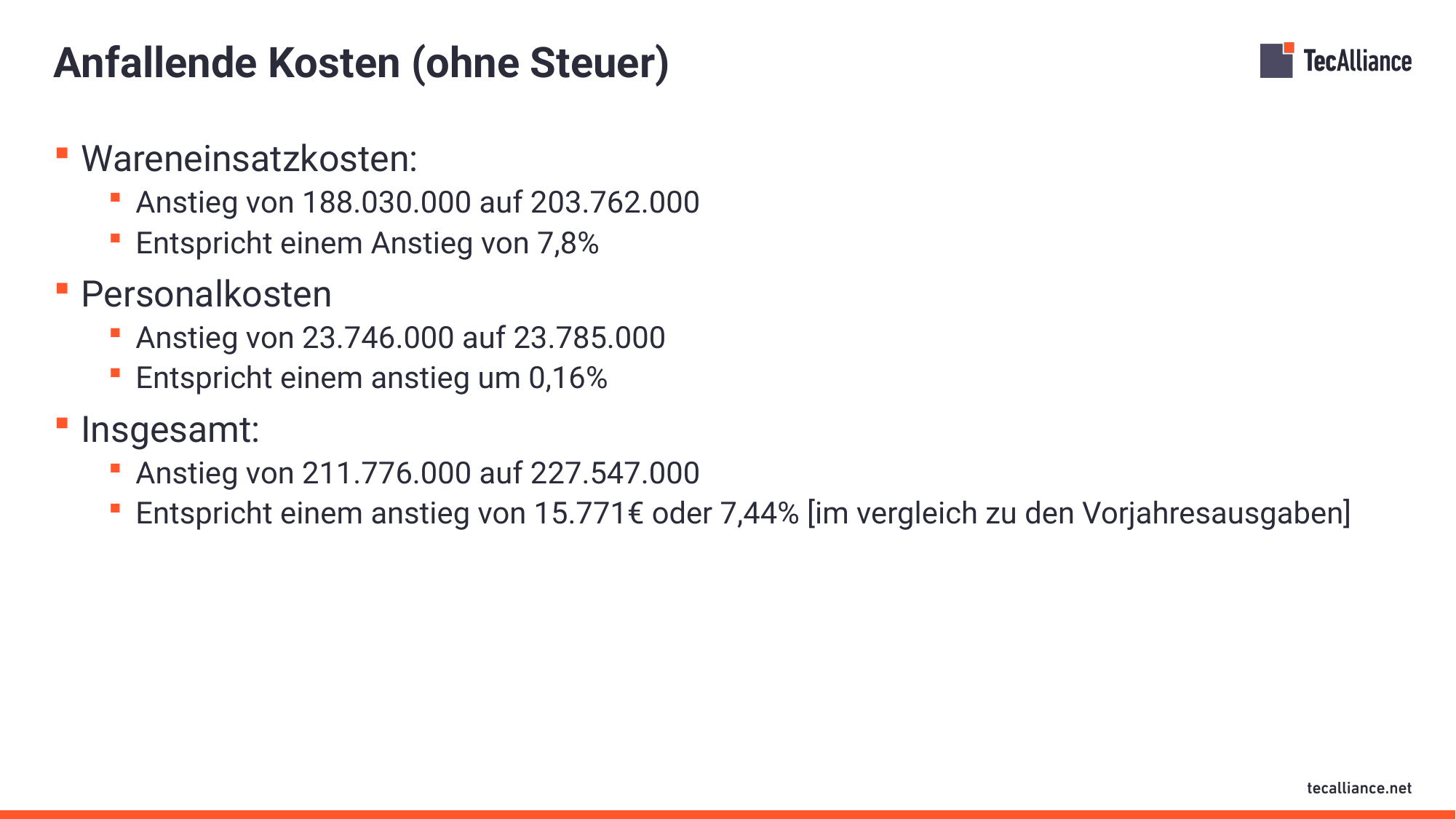

# Anfallende Kosten (ohne Steuer)
Wareneinsatzkosten:
Anstieg von 188.030.000 auf 203.762.000
Entspricht einem Anstieg von 7,8%
Personalkosten
Anstieg von 23.746.000 auf 23.785.000
Entspricht einem anstieg um 0,16%
Insgesamt:
Anstieg von 211.776.000 auf 227.547.000
Entspricht einem anstieg von 15.771€ oder 7,44% [im vergleich zu den Vorjahresausgaben]